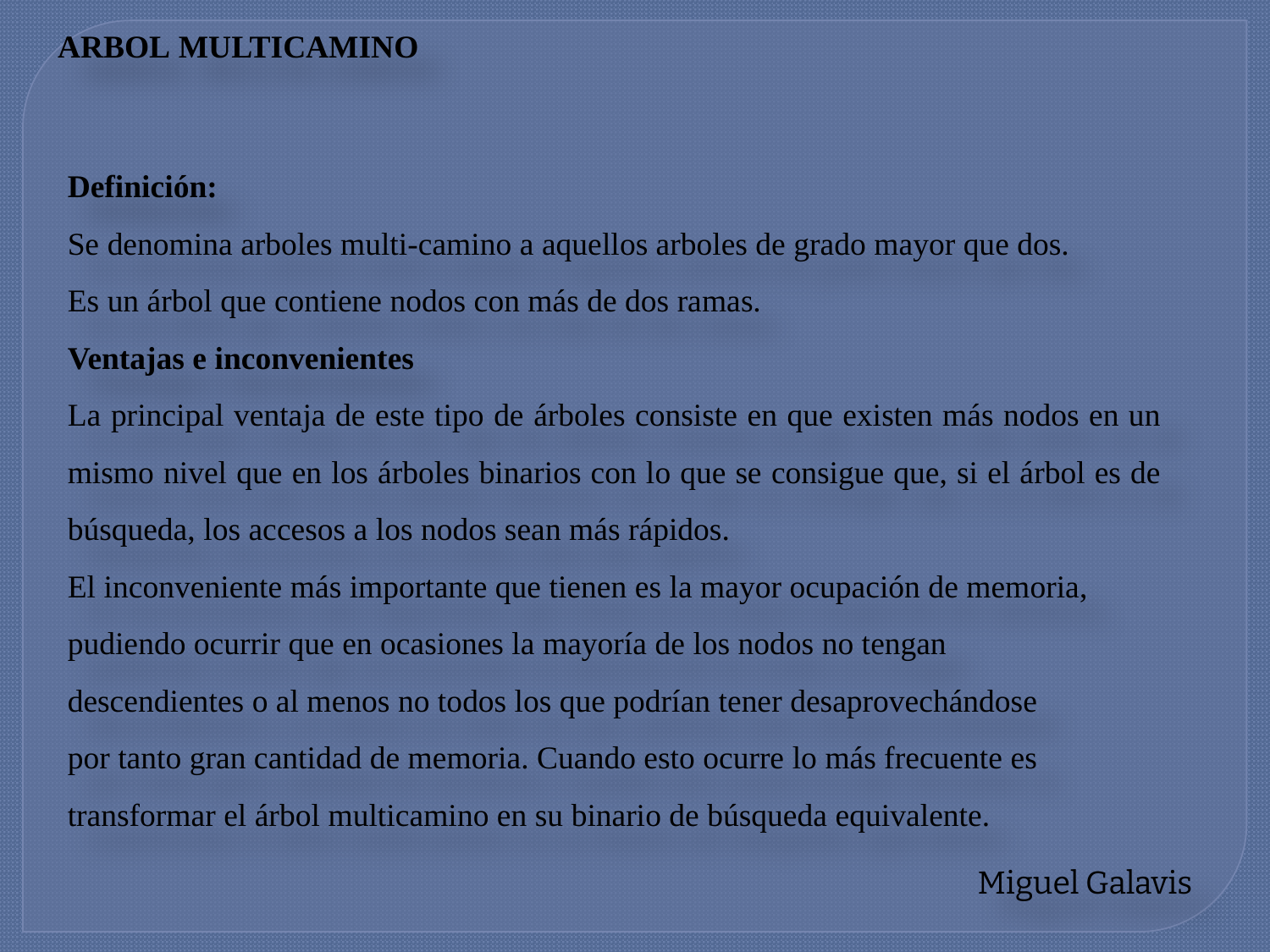

ARBOL MULTICAMINO
Definición:
Se denomina arboles multi-camino a aquellos arboles de grado mayor que dos.
Es un árbol que contiene nodos con más de dos ramas.
Ventajas e inconvenientes
La principal ventaja de este tipo de árboles consiste en que existen más nodos en un mismo nivel que en los árboles binarios con lo que se consigue que, si el árbol es de búsqueda, los accesos a los nodos sean más rápidos.
El inconveniente más importante que tienen es la mayor ocupación de memoria,
pudiendo ocurrir que en ocasiones la mayoría de los nodos no tengan
descendientes o al menos no todos los que podrían tener desaprovechándose
por tanto gran cantidad de memoria. Cuando esto ocurre lo más frecuente es
transformar el árbol multicamino en su binario de búsqueda equivalente.
Miguel Galavis